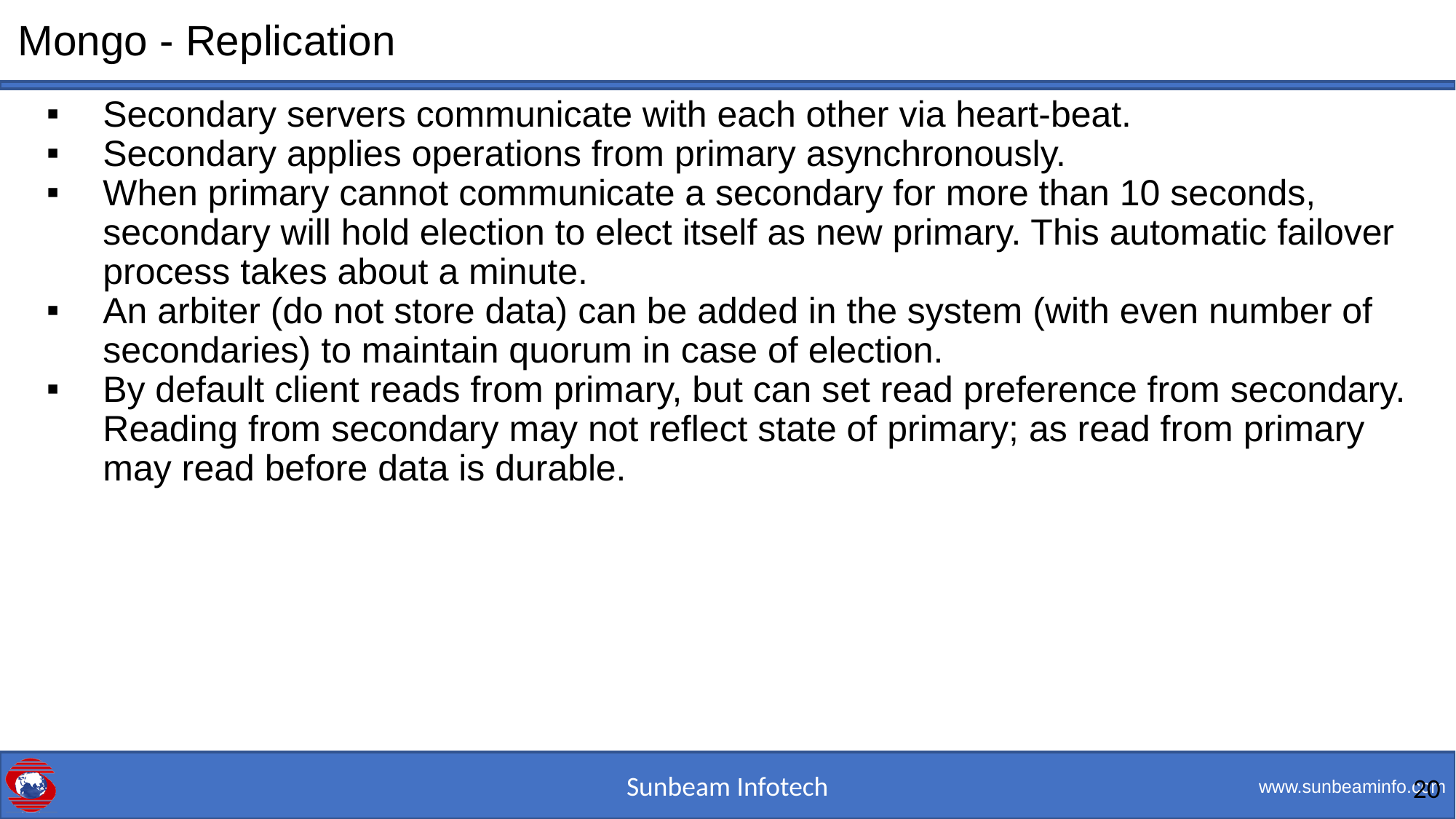

# Mongo - Replication
Secondary servers communicate with each other via heart-beat.
Secondary applies operations from primary asynchronously.
When primary cannot communicate a secondary for more than 10 seconds, secondary will hold election to elect itself as new primary. This automatic failover process takes about a minute.
An arbiter (do not store data) can be added in the system (with even number of secondaries) to maintain quorum in case of election.
By default client reads from primary, but can set read preference from secondary. Reading from secondary may not reflect state of primary; as read from primary may read before data is durable.
20